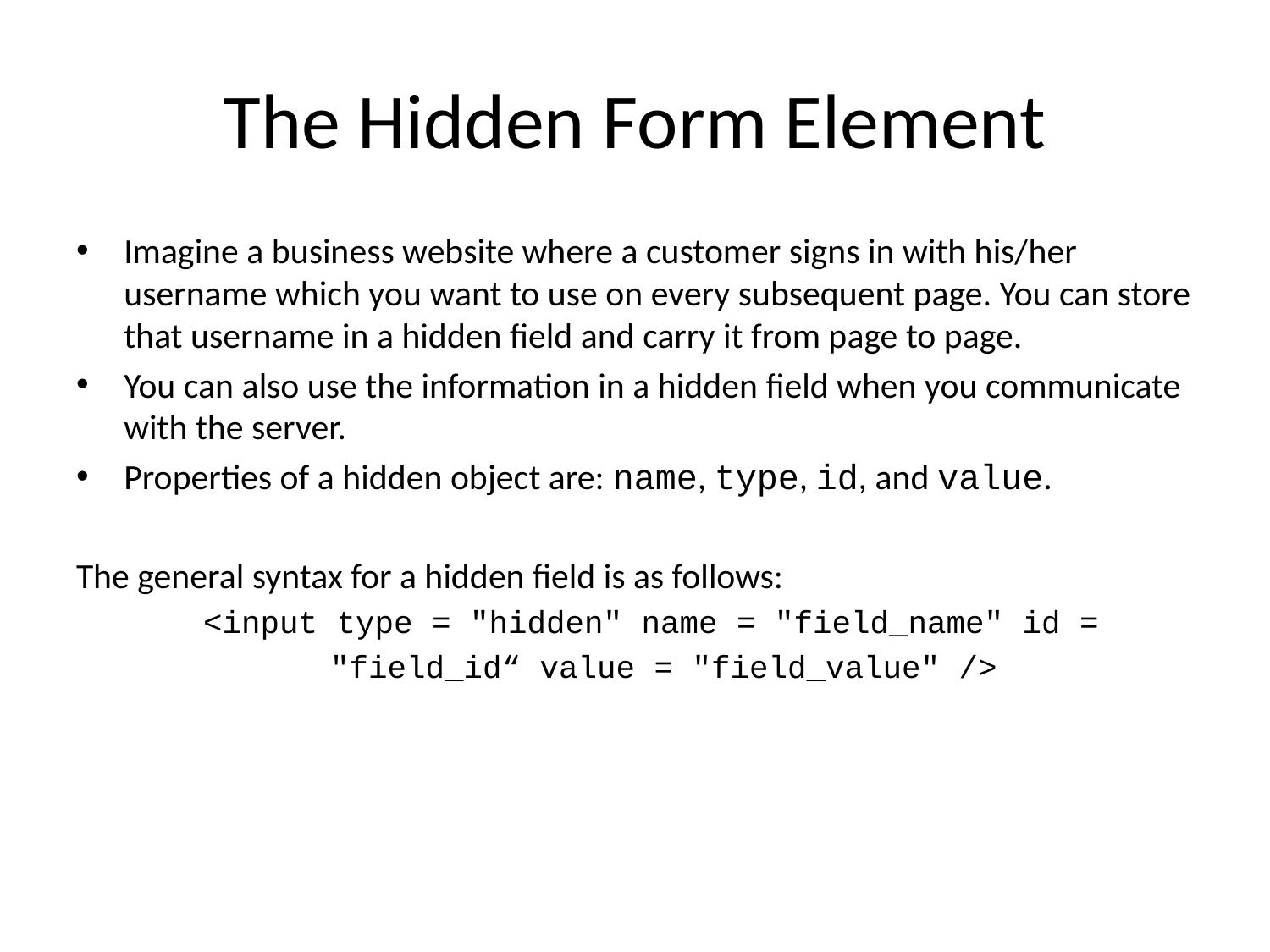

# The Hidden Form Element
Imagine a business website where a customer signs in with his/her username which you want to use on every subsequent page. You can store that username in a hidden field and carry it from page to page.
You can also use the information in a hidden field when you communicate with the server.
Properties of a hidden object are: name, type, id, and value.

The general syntax for a hidden field is as follows:
	<input type = "hidden" name = "field_name" id =
		"field_id“ value = "field_value" />